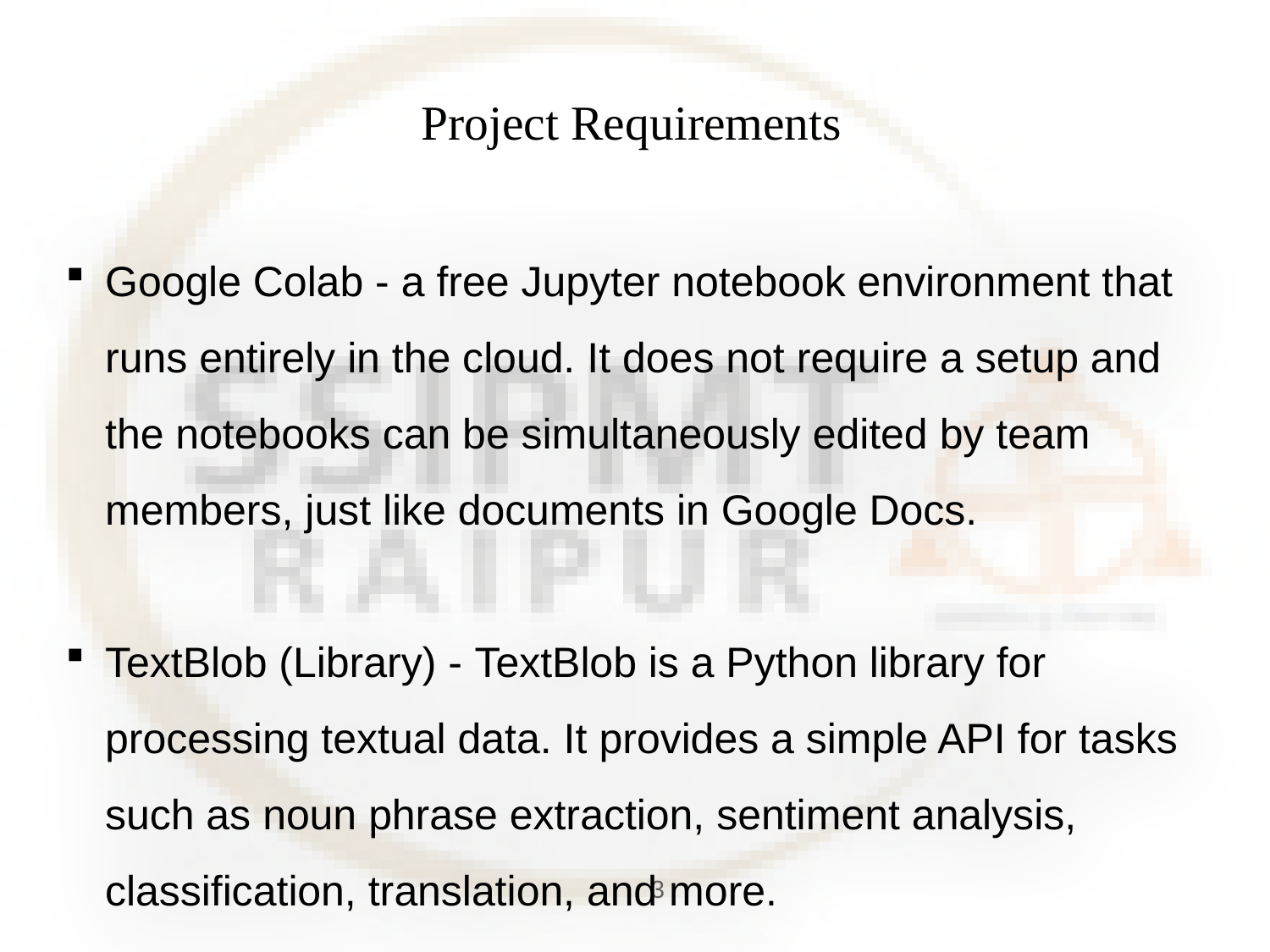

# Project Requirements
Google Colab - a free Jupyter notebook environment that runs entirely in the cloud. It does not require a setup and the notebooks can be simultaneously edited by team members, just like documents in Google Docs.

TextBlob (Library) - TextBlob is a Python library for processing textual data. It provides a simple API for tasks such as noun phrase extraction, sentiment analysis, classification, translation, and more.

3